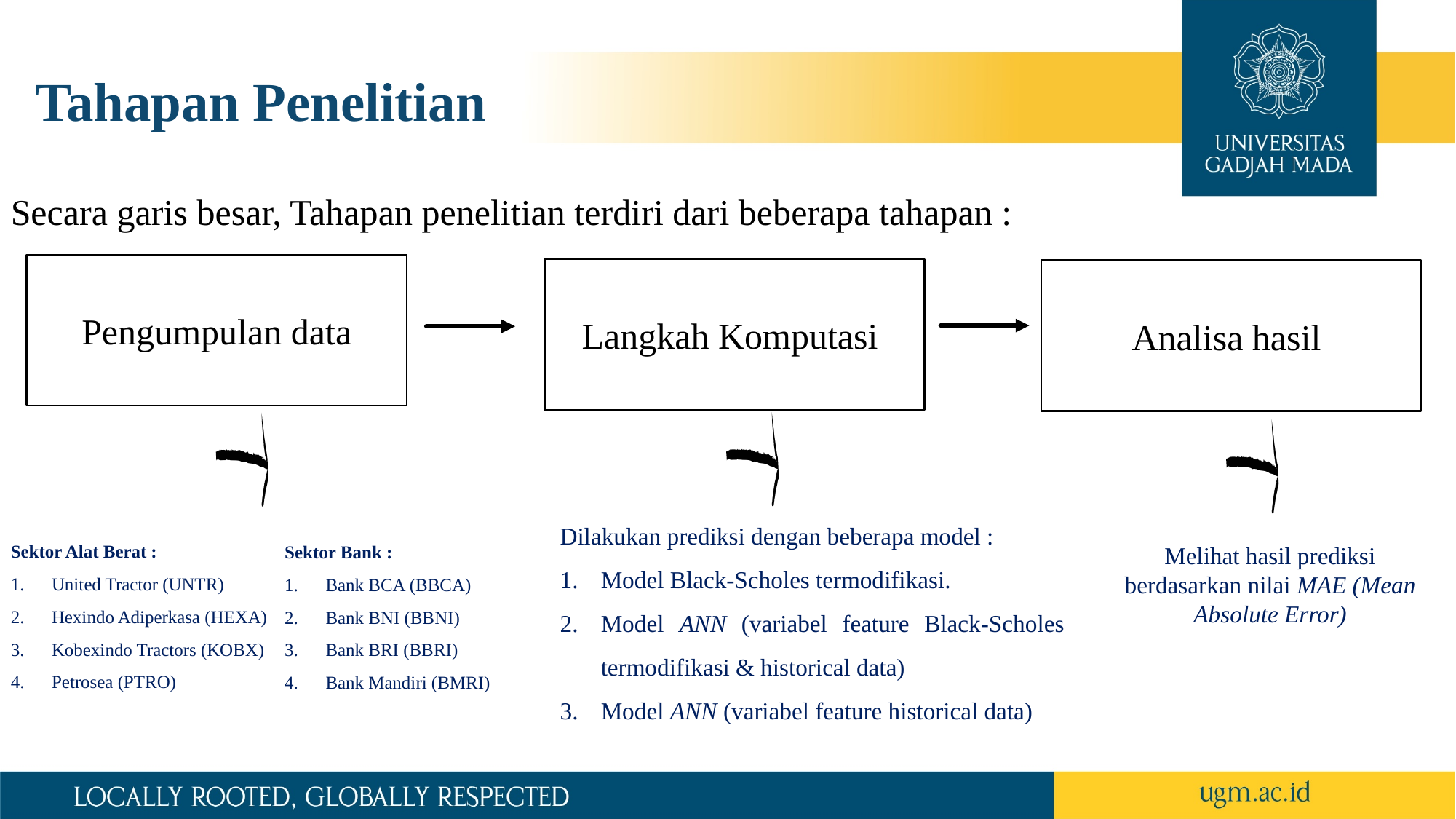

# Tahapan Penelitian
Secara garis besar, Tahapan penelitian terdiri dari beberapa tahapan :
Pengumpulan data
Langkah Komputasi
Analisa hasil

Dilakukan prediksi dengan beberapa model :
Model Black-Scholes termodifikasi.
Model ANN (variabel feature Black-Scholes termodifikasi & historical data)
Model ANN (variabel feature historical data)
Sektor Alat Berat :
United Tractor (UNTR)
Hexindo Adiperkasa (HEXA)
Kobexindo Tractors (KOBX)
Petrosea (PTRO)
Sektor Bank :
Bank BCA (BBCA)
Bank BNI (BBNI)
Bank BRI (BBRI)
Bank Mandiri (BMRI)
Melihat hasil prediksi berdasarkan nilai MAE (Mean Absolute Error)